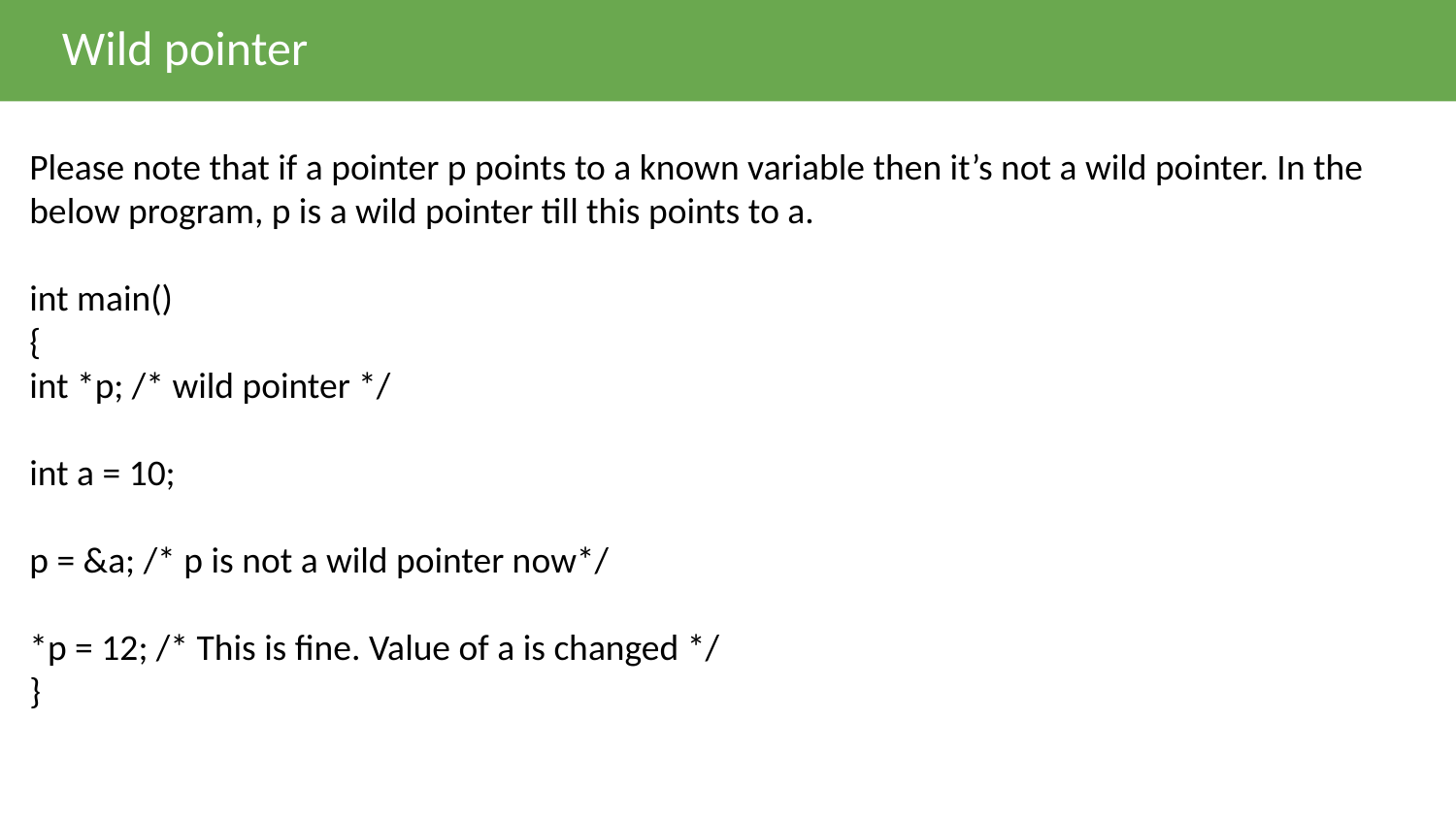

Wild pointer
Please note that if a pointer p points to a known variable then it’s not a wild pointer. In the below program, p is a wild pointer till this points to a.

int main()
{
int *p; /* wild pointer */

int a = 10;

p = &a; /* p is not a wild pointer now*/

*p = 12; /* This is fine. Value of a is changed */
}